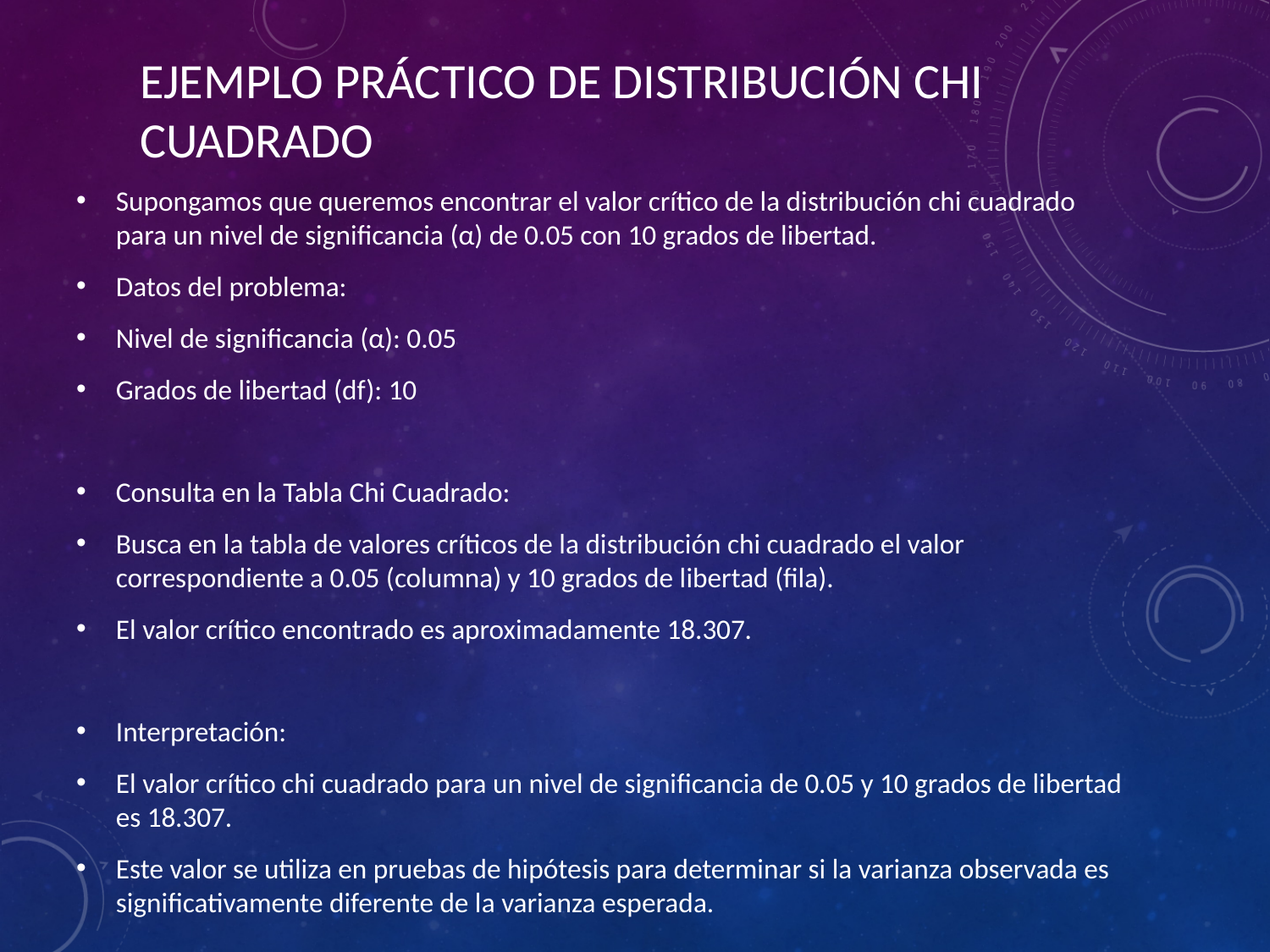

# Ejemplo Práctico de Distribución Chi Cuadrado
Supongamos que queremos encontrar el valor crítico de la distribución chi cuadrado para un nivel de significancia (α) de 0.05 con 10 grados de libertad.
Datos del problema:
Nivel de significancia (α): 0.05
Grados de libertad (df): 10

Consulta en la Tabla Chi Cuadrado:
Busca en la tabla de valores críticos de la distribución chi cuadrado el valor correspondiente a 0.05 (columna) y 10 grados de libertad (fila).
El valor crítico encontrado es aproximadamente 18.307.

Interpretación:
El valor crítico chi cuadrado para un nivel de significancia de 0.05 y 10 grados de libertad es 18.307.
Este valor se utiliza en pruebas de hipótesis para determinar si la varianza observada es significativamente diferente de la varianza esperada.